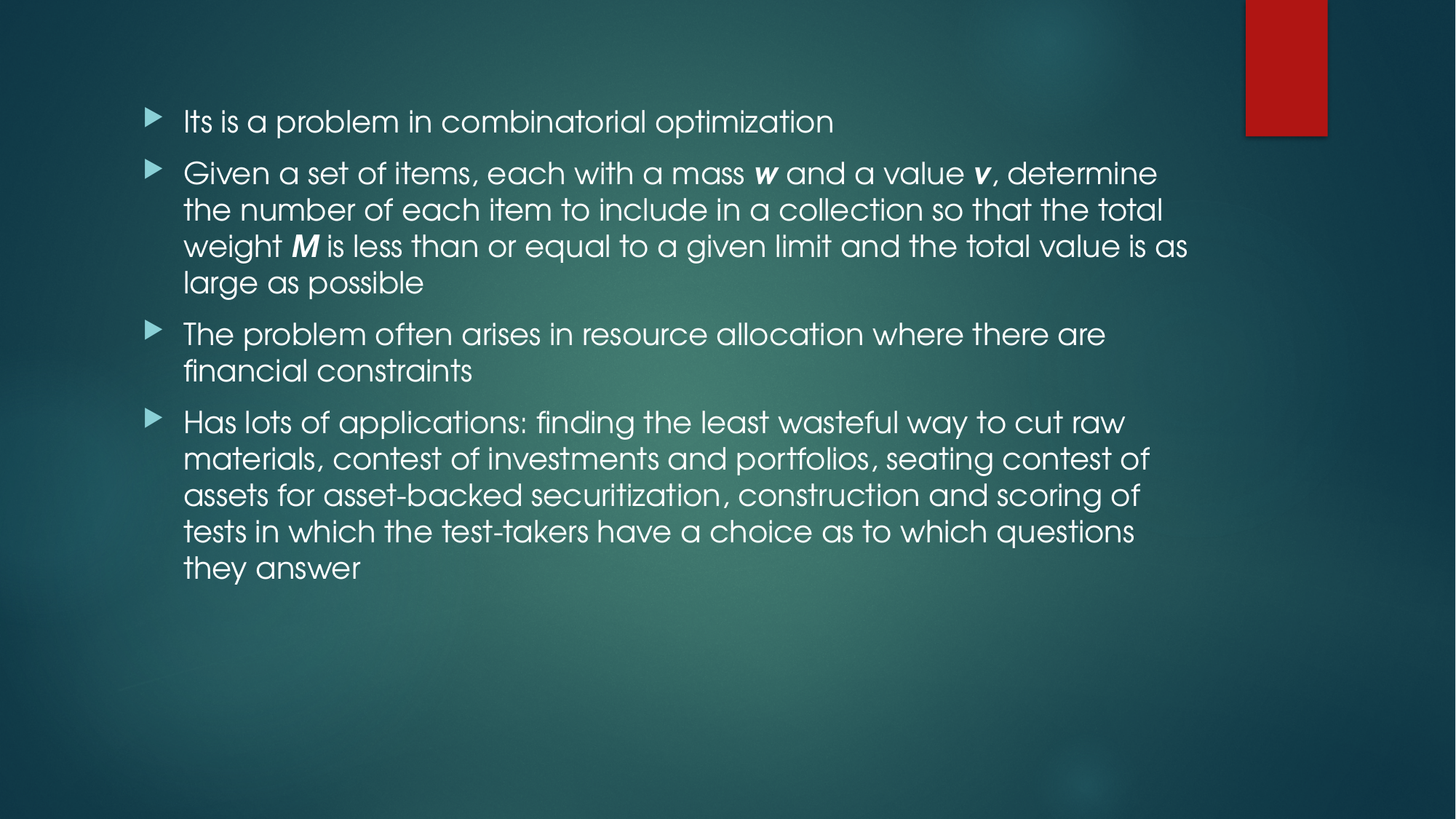

Its is a problem in combinatorial optimization
Given a set of items, each with a mass w and a value v, determine the number of each item to include in a collection so that the total weight M is less than or equal to a given limit and the total value is as large as possible
The problem often arises in resource allocation where there are financial constraints
Has lots of applications: finding the least wasteful way to cut raw materials, contest of investments and portfolios, seating contest of assets for asset-backed securitization, construction and scoring of tests in which the test-takers have a choice as to which questions they answer